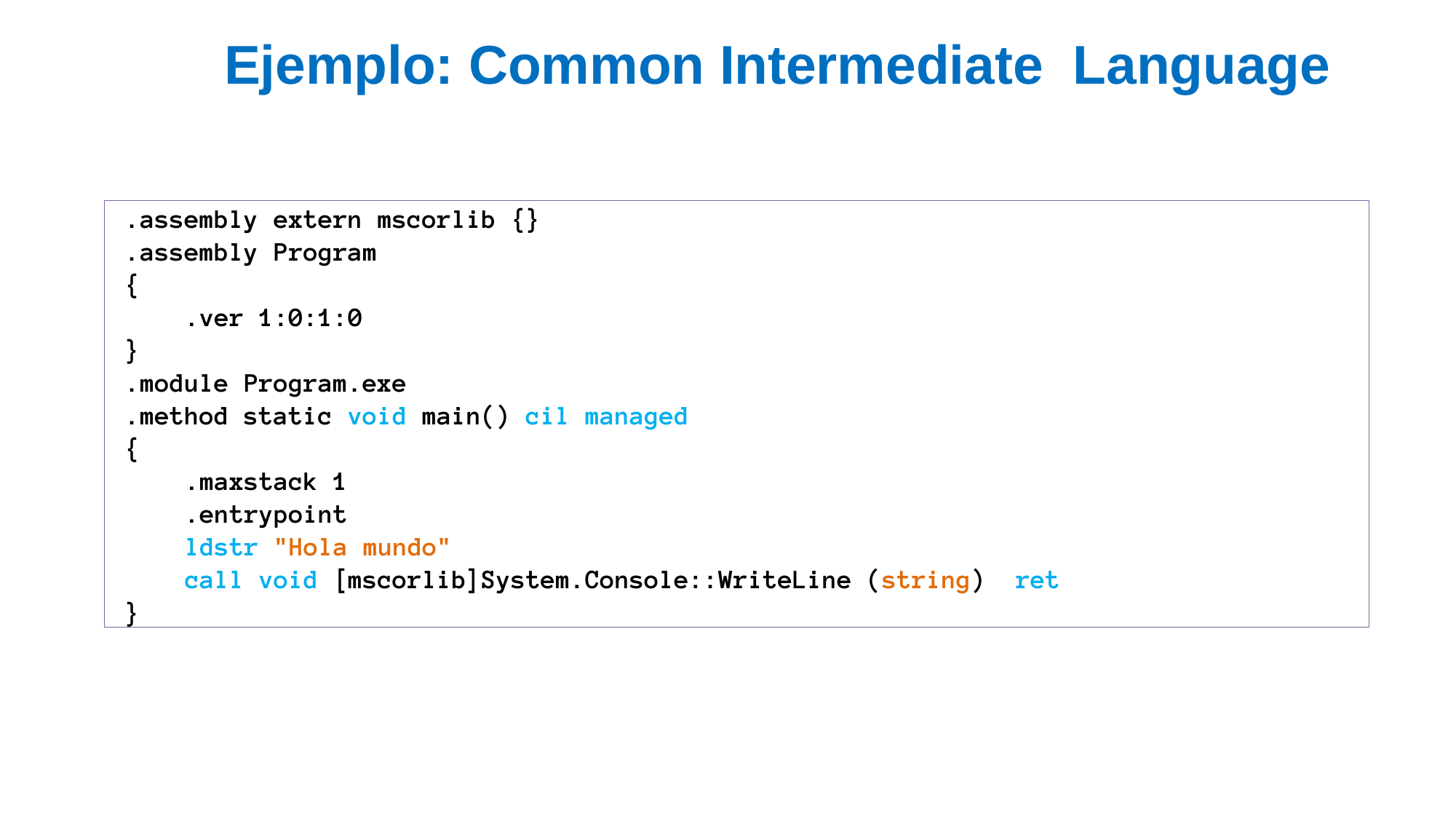

Ejemplo: Common Intermediate  Language
.assembly extern mscorlib {}
.assembly Program
{
.ver 1:0:1:0
}
.module Program.exe
.method static void main() cil managed
{
.maxstack 1
.entrypoint
ldstr "Hola mundo"
call void [mscorlib]System.Console::WriteLine (string)  ret
}